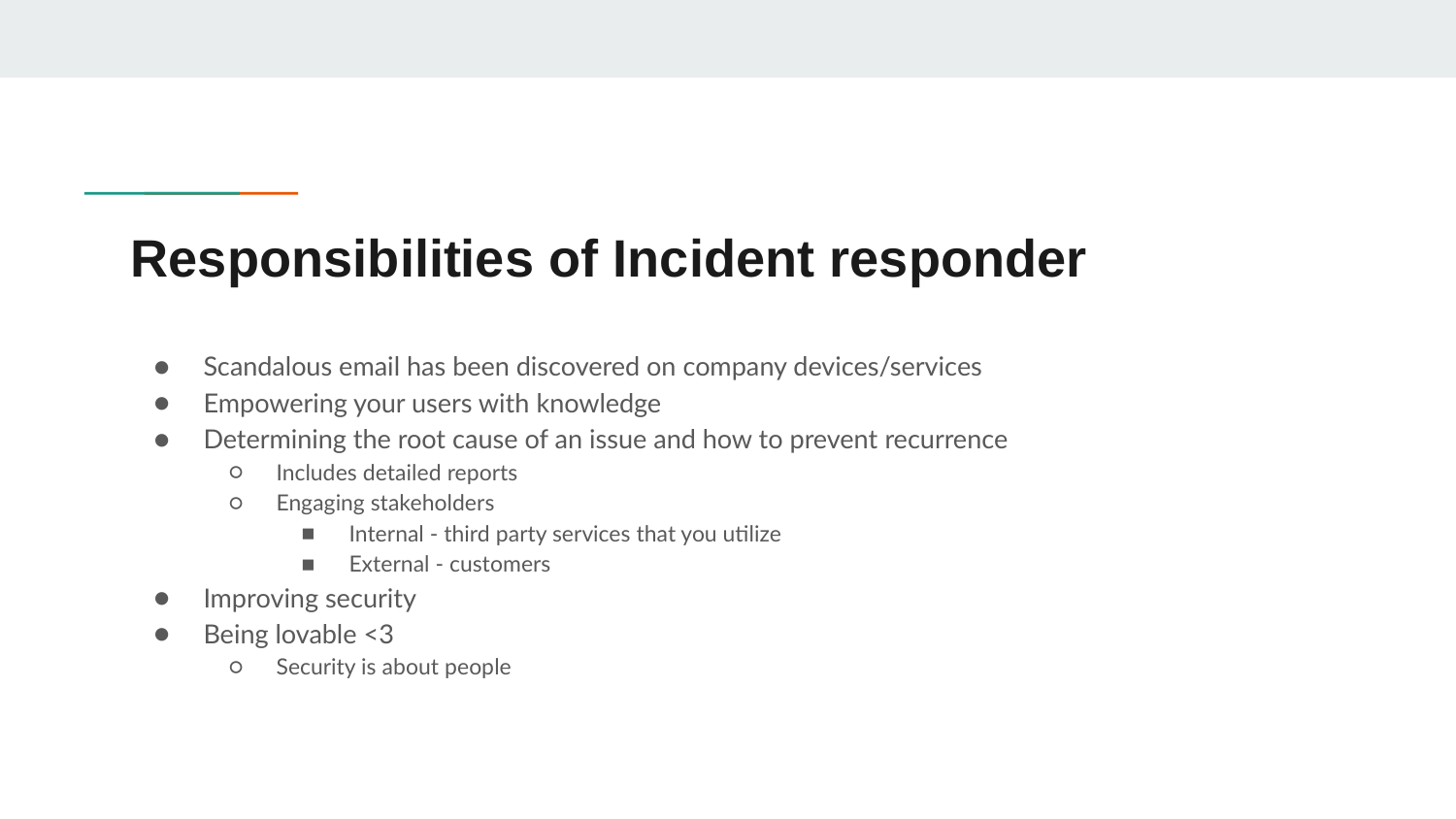

# Responsibilities of Incident responder
Scandalous email has been discovered on company devices/services
Empowering your users with knowledge
Determining the root cause of an issue and how to prevent recurrence
Includes detailed reports
Engaging stakeholders
Internal - third party services that you utilize
External - customers
Improving security
Being lovable <3
Security is about people